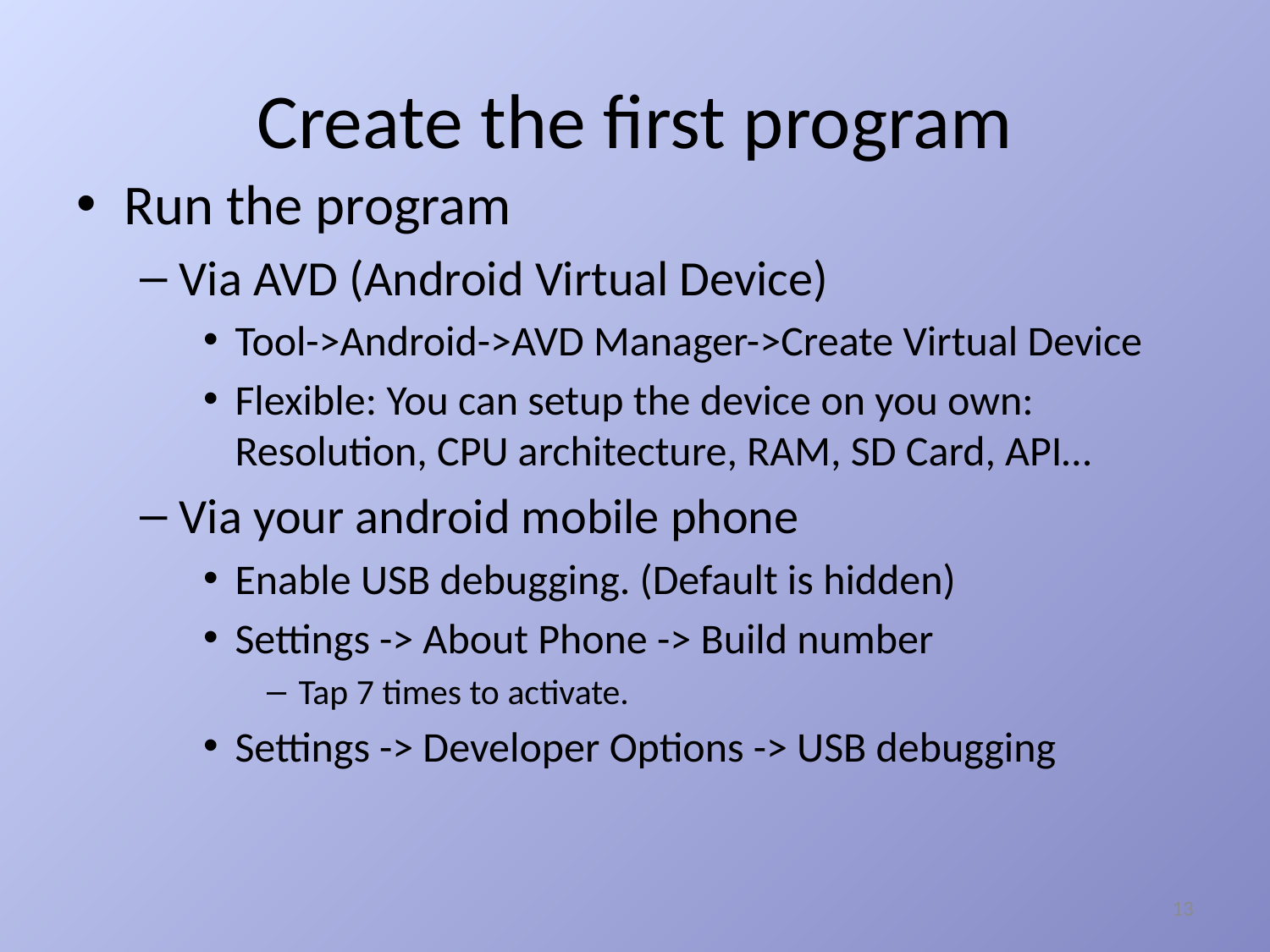

# Create the first program
Run the program
Via AVD (Android Virtual Device)
Tool->Android->AVD Manager->Create Virtual Device
Flexible: You can setup the device on you own: Resolution, CPU architecture, RAM, SD Card, API…
Via your android mobile phone
Enable USB debugging. (Default is hidden)
Settings -> About Phone -> Build number
Tap 7 times to activate.
Settings -> Developer Options -> USB debugging
13